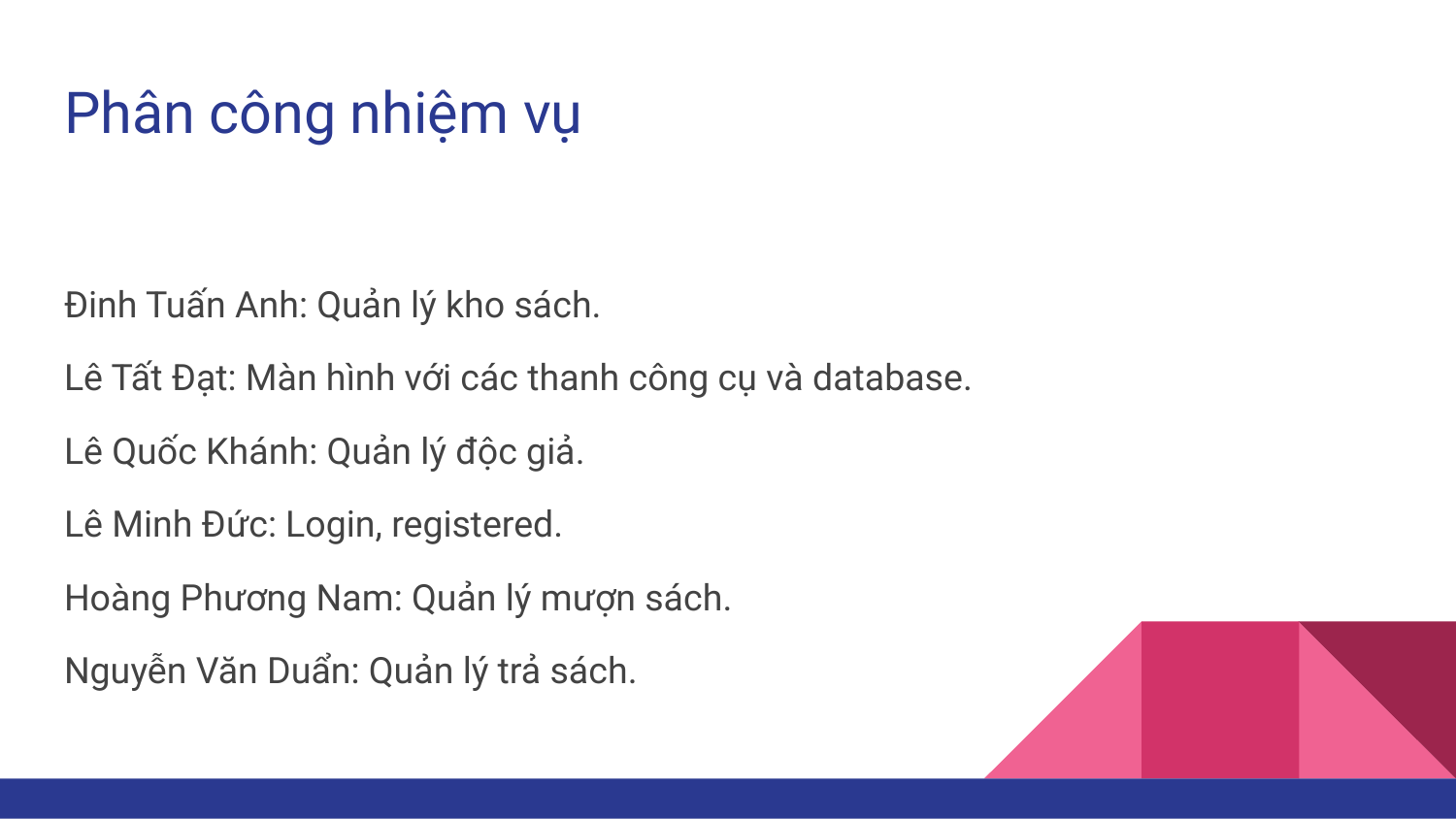

# Phân công nhiệm vụ

Đinh Tuấn Anh: Quản lý kho sách.
Lê Tất Đạt: Màn hình với các thanh công cụ và database.
Lê Quốc Khánh: Quản lý độc giả.
Lê Minh Đức: Login, registered.
Hoàng Phương Nam: Quản lý mượn sách.
Nguyễn Văn Duẩn: Quản lý trả sách.